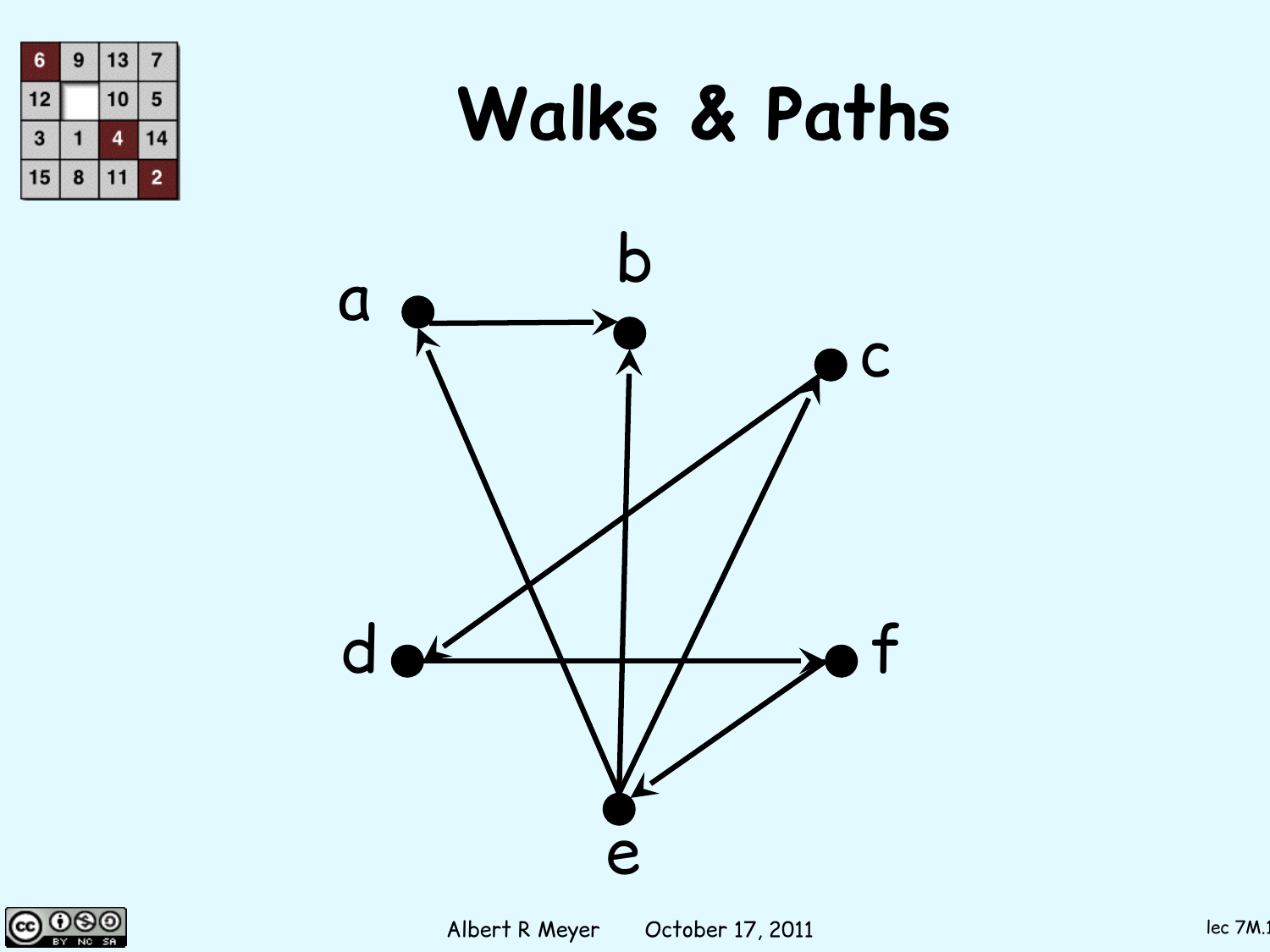

# Walks & Paths
b
a

c

d
f

e
lec 7M.19